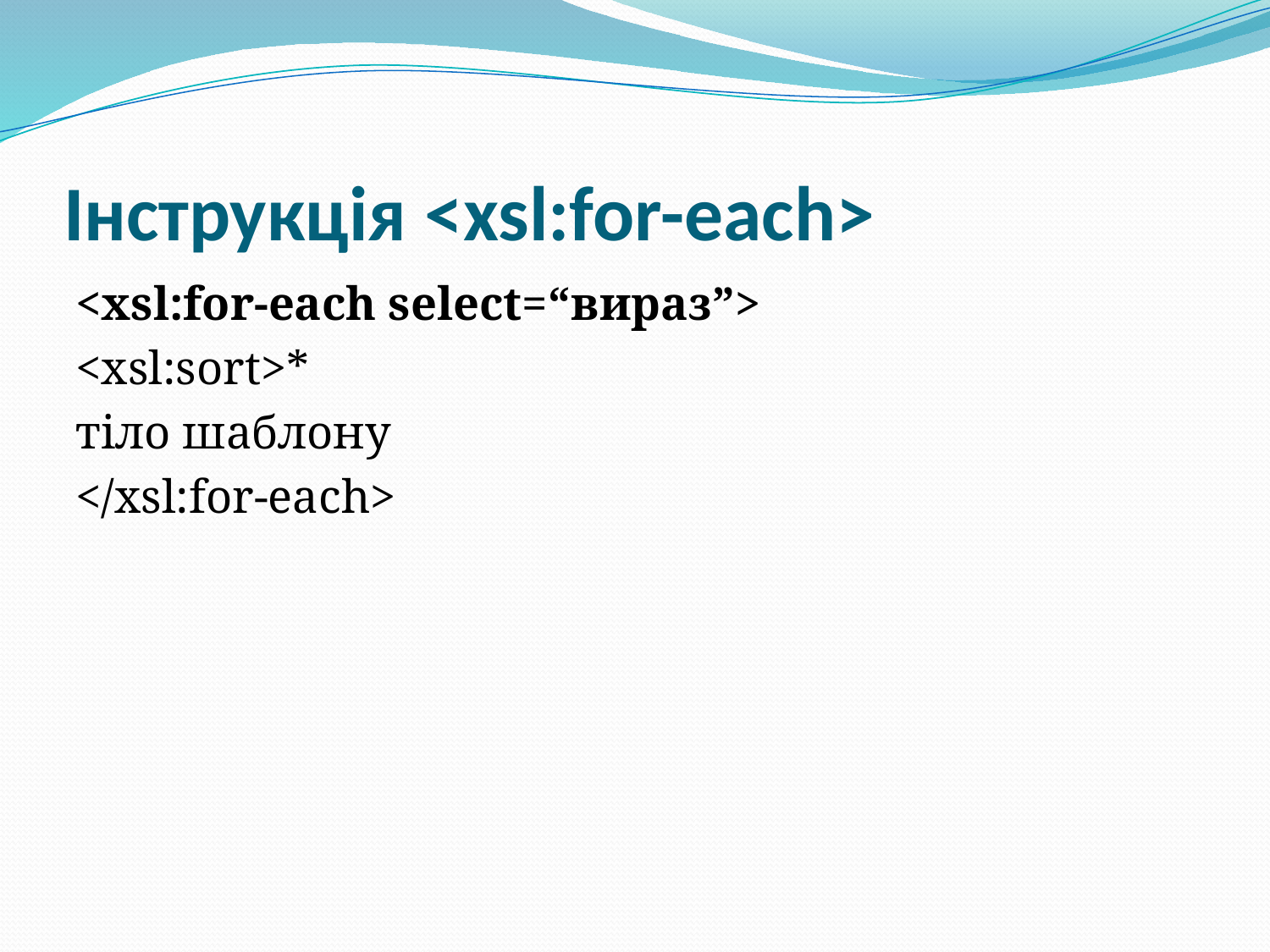

# Інструкція <xsl:for-each>
<xsl:for-each select=“вираз”>
<xsl:sort>*
тіло шаблону
</xsl:for-each>